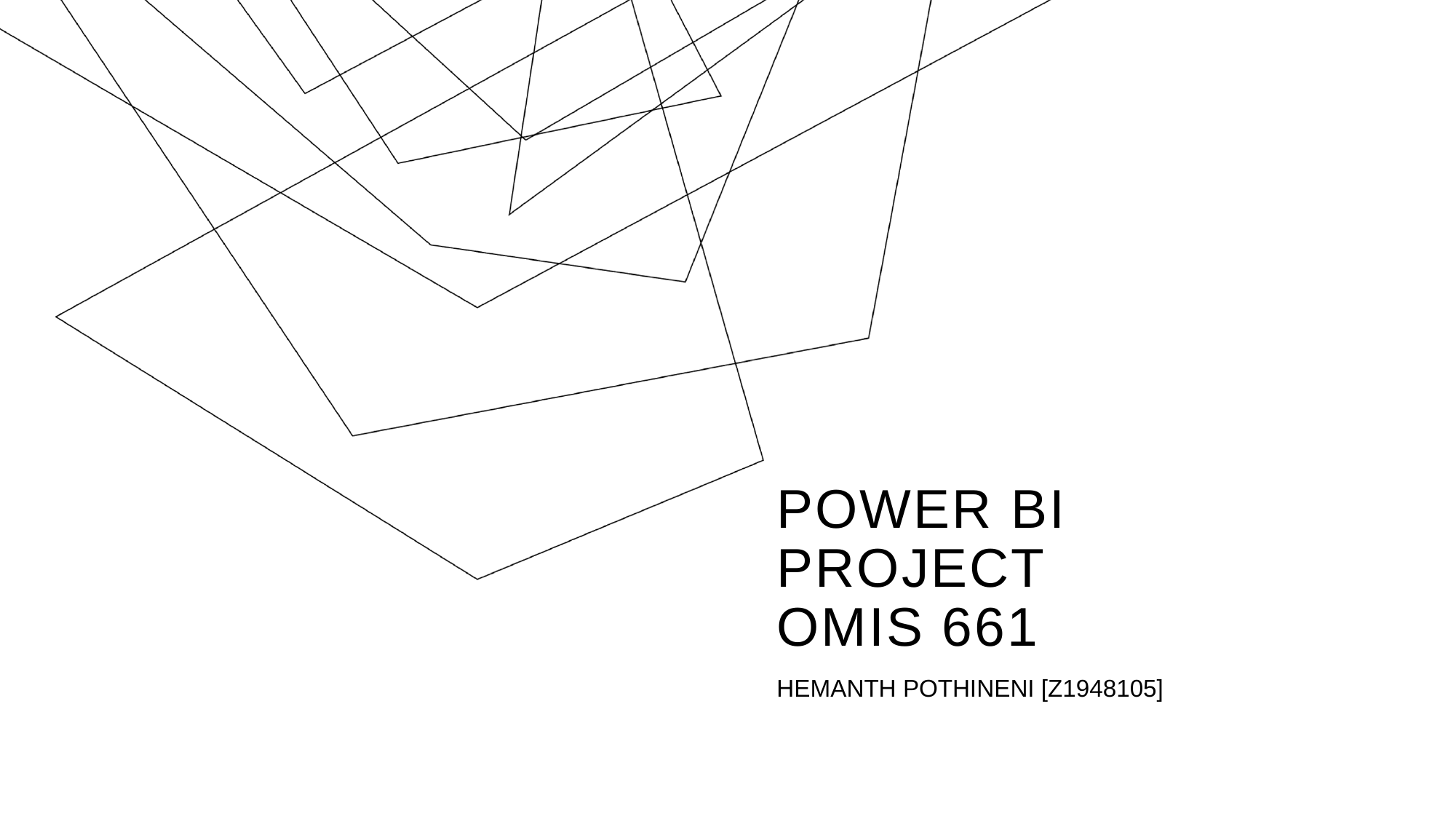

# POWER BI PROJECT OMIs 661
HEMANTH POTHINENI [Z1948105]